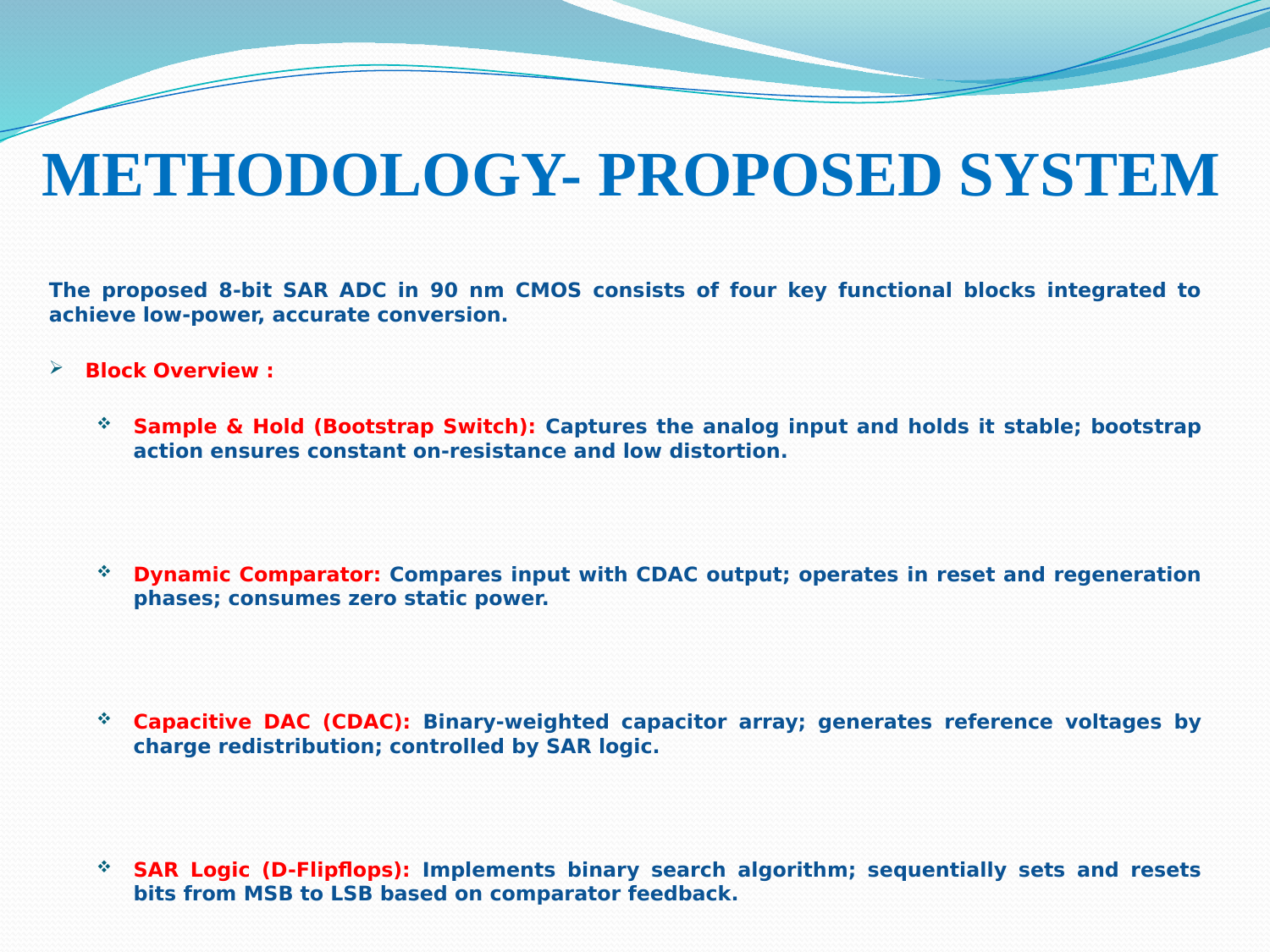

# METHODOLOGY- PROPOSED SYSTEM

The proposed 8-bit SAR ADC in 90 nm CMOS consists of four key functional blocks integrated to achieve low-power, accurate conversion.

Block Overview :

Sample & Hold (Bootstrap Switch): Captures the analog input and holds it stable; bootstrap action ensures constant on-resistance and low distortion.

Dynamic Comparator: Compares input with CDAC output; operates in reset and regeneration phases; consumes zero static power.

Capacitive DAC (CDAC): Binary-weighted capacitor array; generates reference voltages by charge redistribution; controlled by SAR logic.

SAR Logic (D-Flipflops): Implements binary search algorithm; sequentially sets and resets bits from MSB to LSB based on comparator feedback.